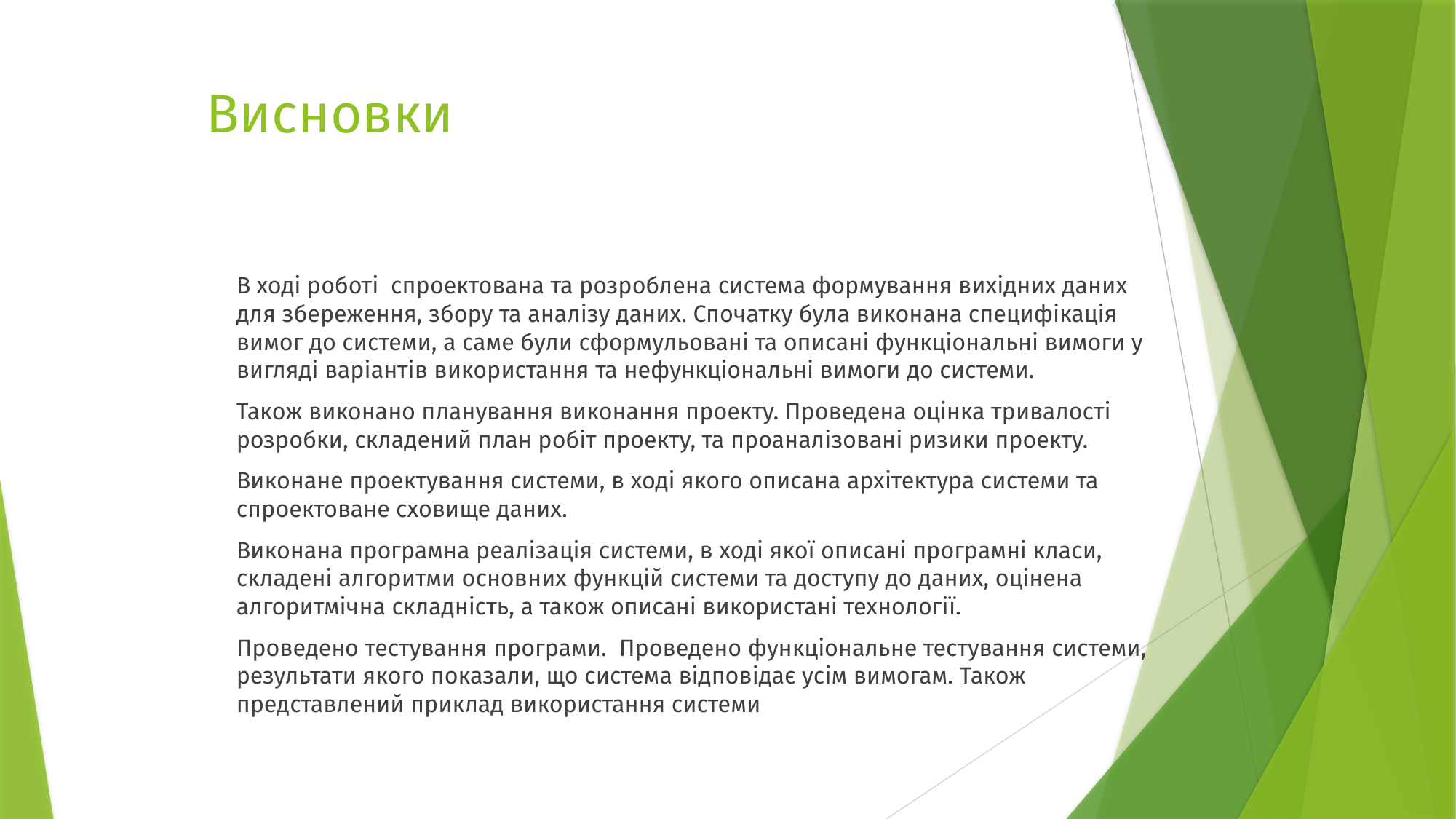

# Висновки
В ході роботі  спроектована та розроблена система формування вихідних даних для збереження, збору та аналізу даних. Спочатку була виконана специфікація вимог до системи, а саме були сформульовані та описані функціональні вимоги у вигляді варіантів використання та нефункціональні вимоги до системи.
Також виконано планування виконання проекту. Проведена оцінка тривалості розробки, складений план робіт проекту, та проаналізовані ризики проекту.
Виконане проектування системи, в ході якого описана архітектура системи та спроектоване сховище даних.
Виконана програмна реалізація системи, в ході якої описані програмні класи, складені алгоритми основних функцій системи та доступу до даних, оцінена алгоритмічна складність, а також описані використані технології.
Проведено тестування програми.  Проведено функціональне тестування системи, результати якого показали, що система відповідає усім вимогам. Також представлений приклад використання системи